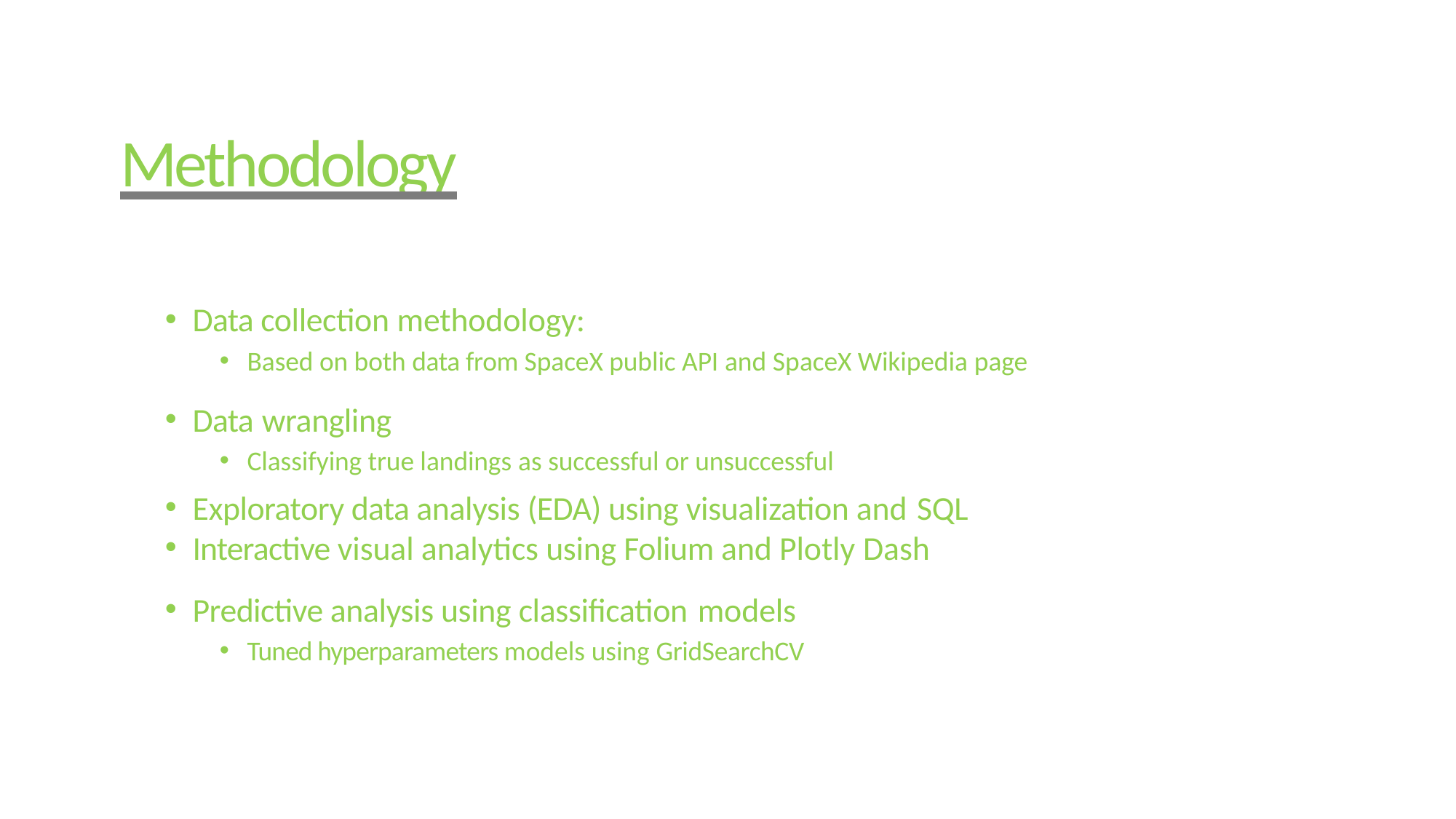

# Methodology
Data collection methodology:
Based on both data from SpaceX public API and SpaceX Wikipedia page
Data wrangling
Classifying true landings as successful or unsuccessful
Exploratory data analysis (EDA) using visualization and SQL
Interactive visual analytics using Folium and Plotly Dash
Predictive analysis using classification models
Tuned hyperparameters models using GridSearchCV
5